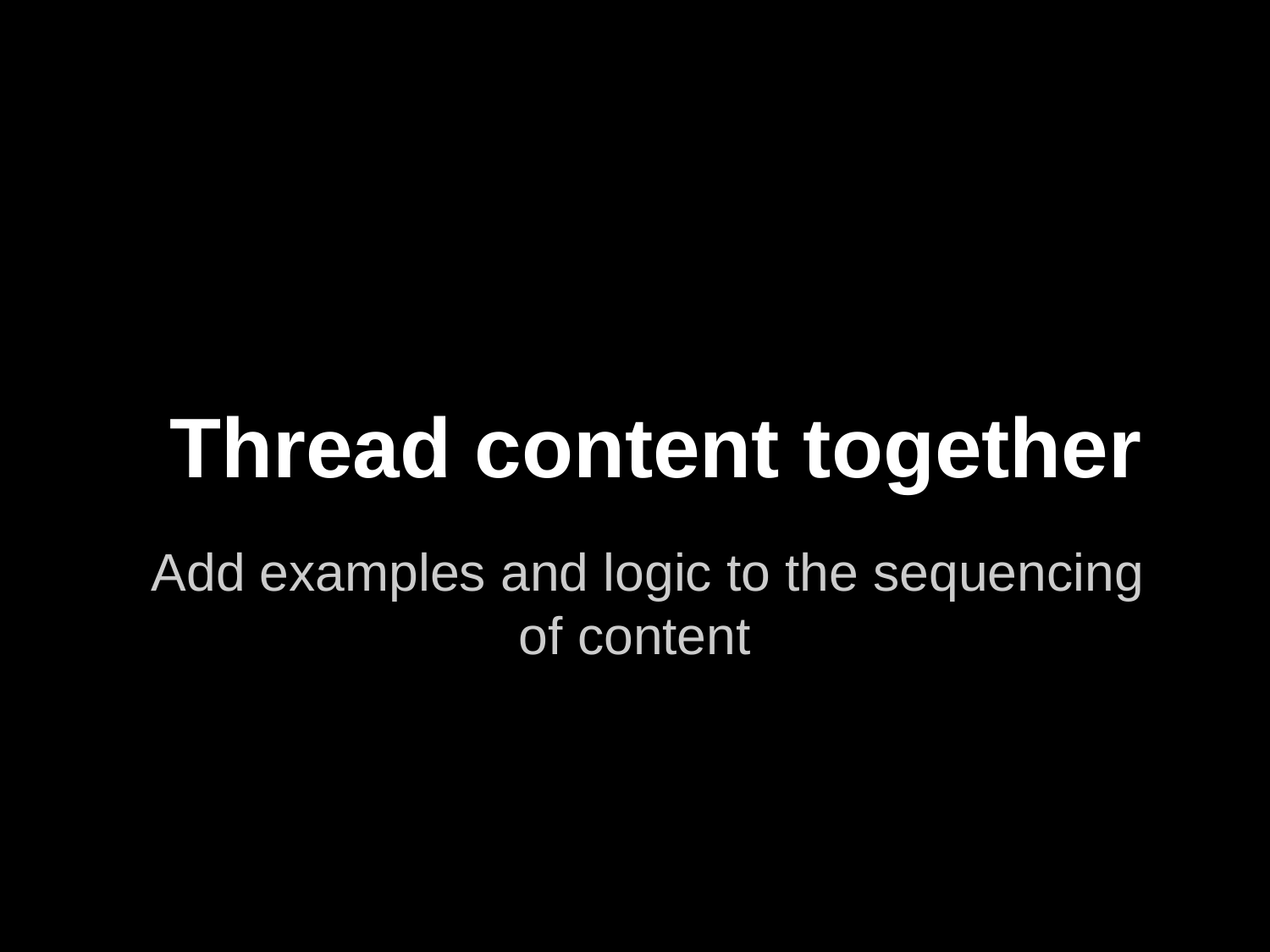

# Thread content together
Add examples and logic to the sequencing of content